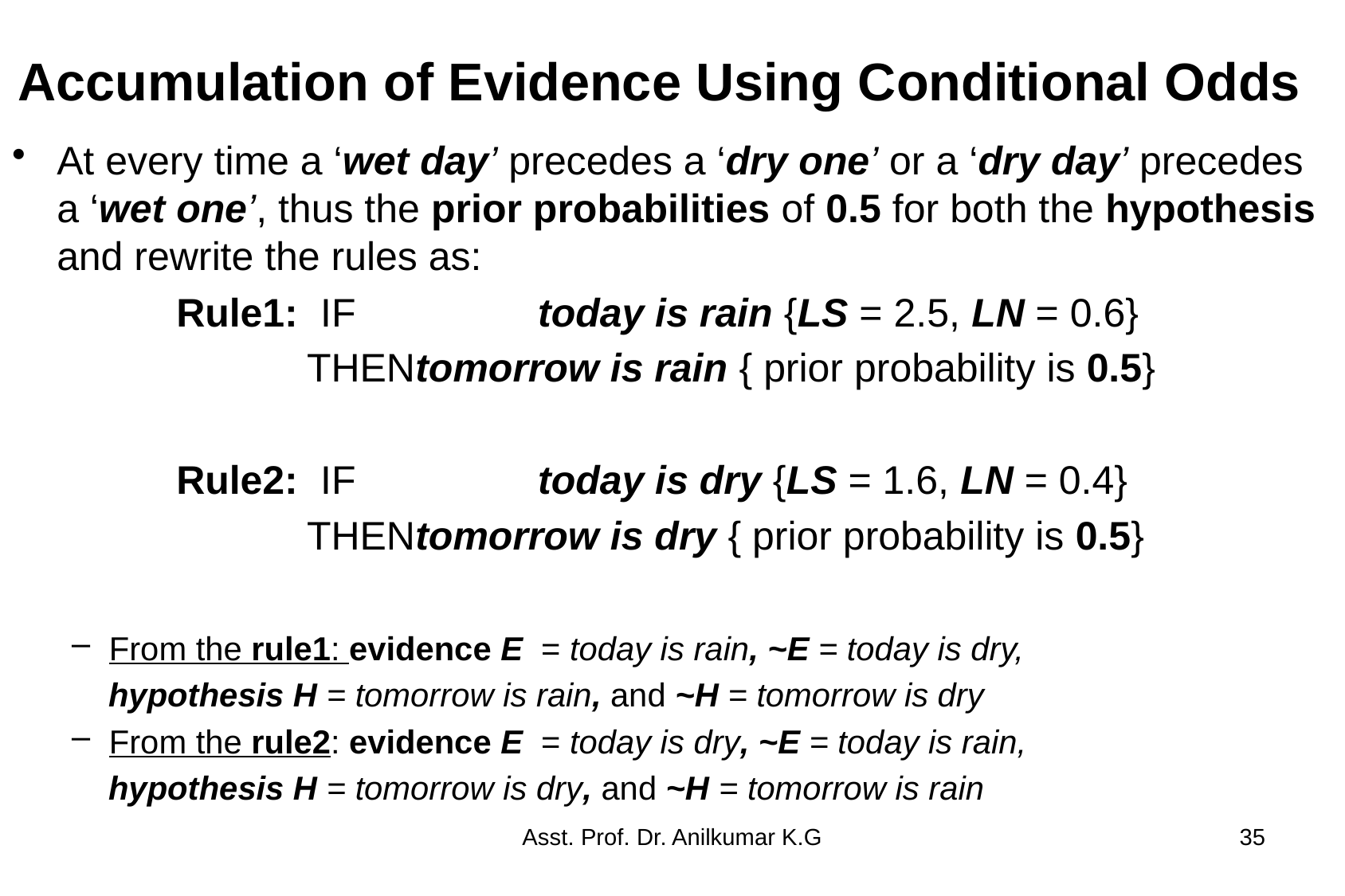

# Accumulation of Evidence Using Conditional Odds
At every time a ‘wet day’ precedes a ‘dry one’ or a ‘dry day’ precedes a ‘wet one’, thus the prior probabilities of 0.5 for both the hypothesis and rewrite the rules as:
		Rule1:  IF	           today is rain {LS = 2.5, LN = 0.6}
			 THEN	tomorrow is rain { prior probability is 0.5}

		Rule2:  IF	           today is dry {LS = 1.6, LN = 0.4}
			 THEN	tomorrow is dry { prior probability is 0.5}

From the rule1: evidence E  = today is rain, ~E = today is dry,
    hypothesis H = tomorrow is rain, and ~H = tomorrow is dry
From the rule2: evidence E  = today is dry, ~E = today is rain,
    hypothesis H = tomorrow is dry, and ~H = tomorrow is rain

Asst. Prof. Dr. Anilkumar K.G
35